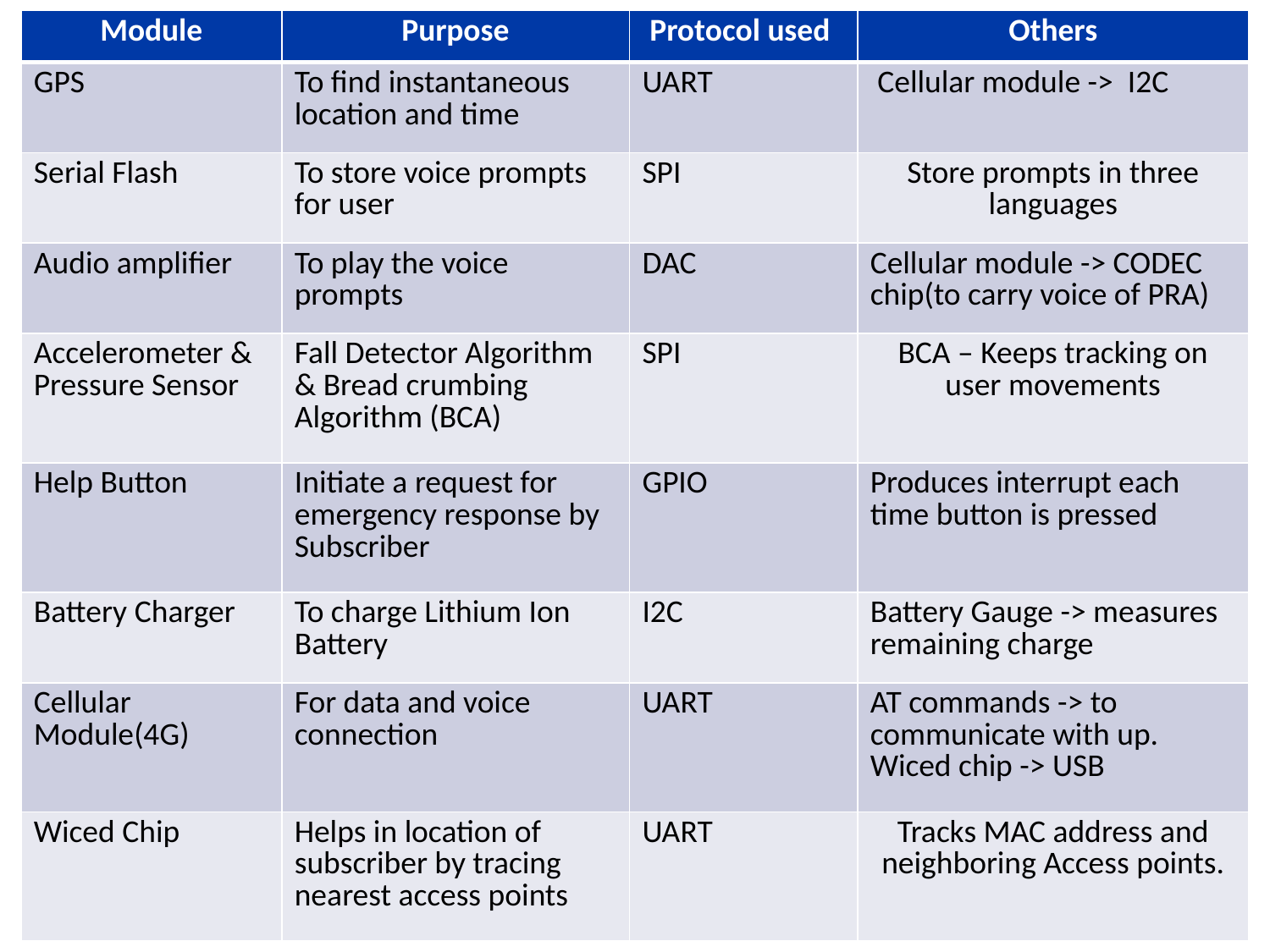

| Module | Purpose | Protocol used | Others |
| --- | --- | --- | --- |
| GPS | To find instantaneous location and time | UART | Cellular module -> I2C |
| Serial Flash | To store voice prompts for user | SPI | Store prompts in three languages |
| Audio amplifier | To play the voice prompts | DAC | Cellular module -> CODEC chip(to carry voice of PRA) |
| Accelerometer & Pressure Sensor | Fall Detector Algorithm & Bread crumbing Algorithm (BCA) | SPI | BCA – Keeps tracking on user movements |
| Help Button | Initiate a request for emergency response by Subscriber | GPIO | Produces interrupt each time button is pressed |
| Battery Charger | To charge Lithium Ion Battery | I2C | Battery Gauge -> measures remaining charge |
| Cellular Module(4G) | For data and voice connection | UART | AT commands -> to communicate with up. Wiced chip -> USB |
| Wiced Chip | Helps in location of subscriber by tracing nearest access points | UART | Tracks MAC address and neighboring Access points. |